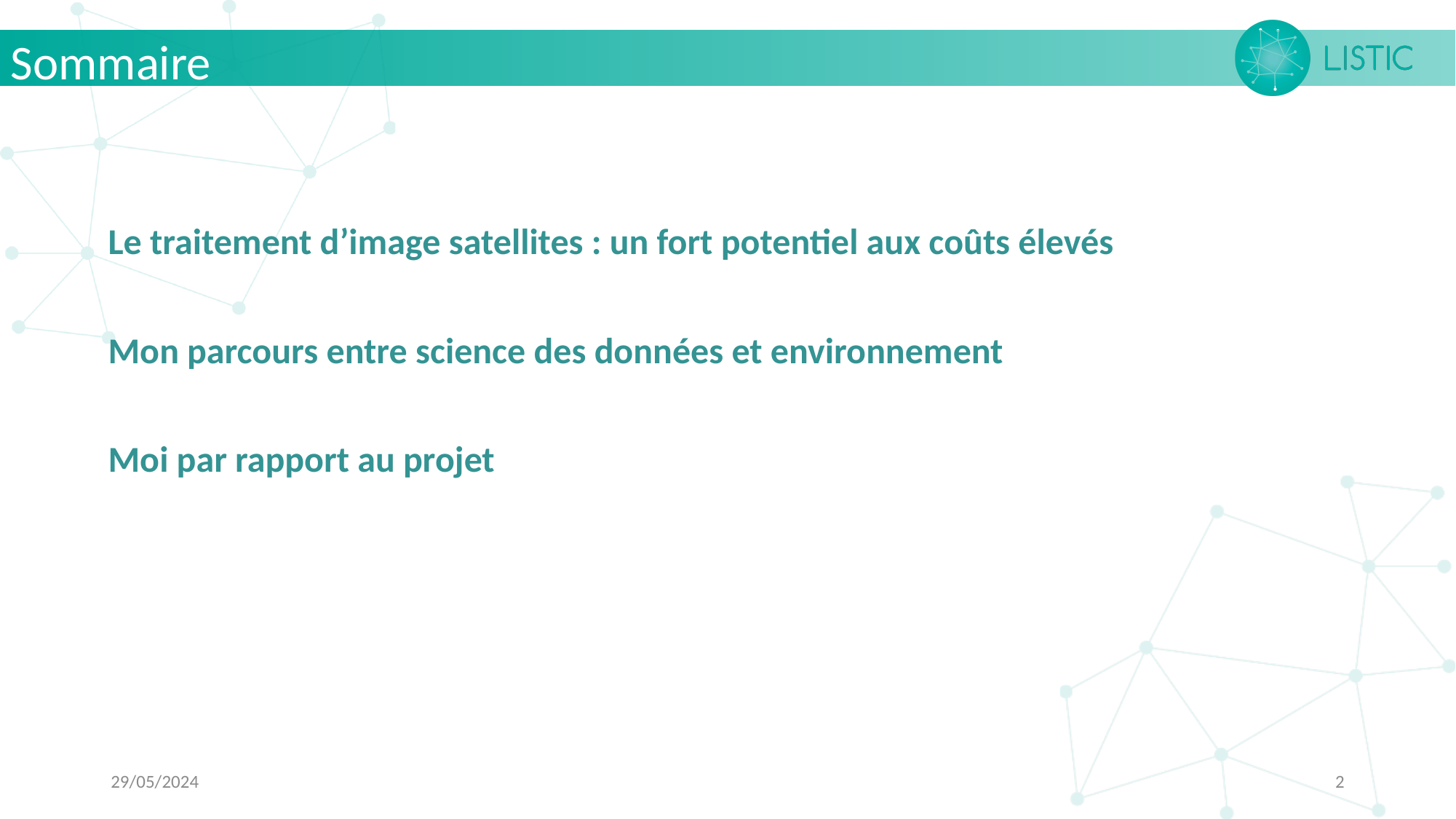

Sommaire
Le traitement d’image satellites : un fort potentiel aux coûts élevés
Mon parcours entre science des données et environnement
Moi par rapport au projet
29/05/2024

2